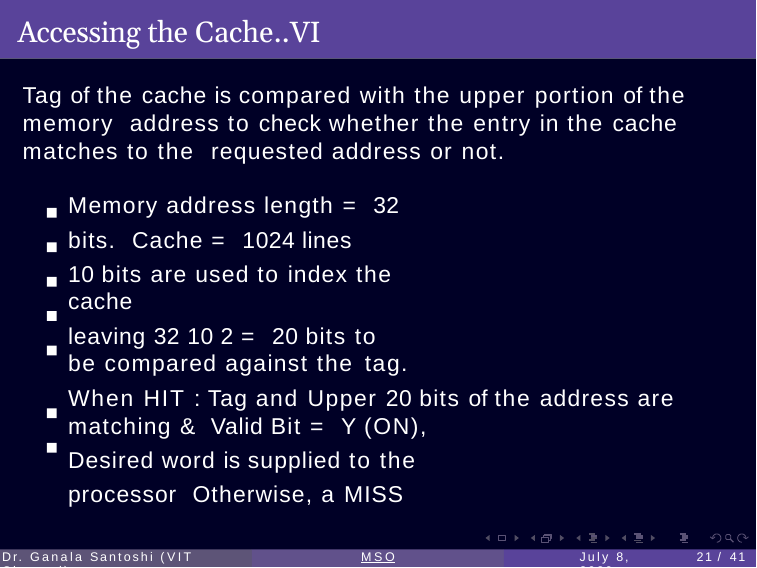

# Accessing the Cache..VI
Tag of the cache is compared with the upper portion of the memory  address to check whether the entry in the cache matches to the  requested address or not.

Memory address length = 32 bits.  Cache = 1024 lines
10 bits are used to index the cache
leaving 32 10 2 = 20 bits to be compared against the tag.
When HIT : Tag and Upper 20 bits of the address are matching &  Valid Bit = Y (ON),
Desired word is supplied to the processor  Otherwise, a MISS

Dr. Ganala Santoshi (VIT Chennai)
MSO
July 8, 2020
21 / 41